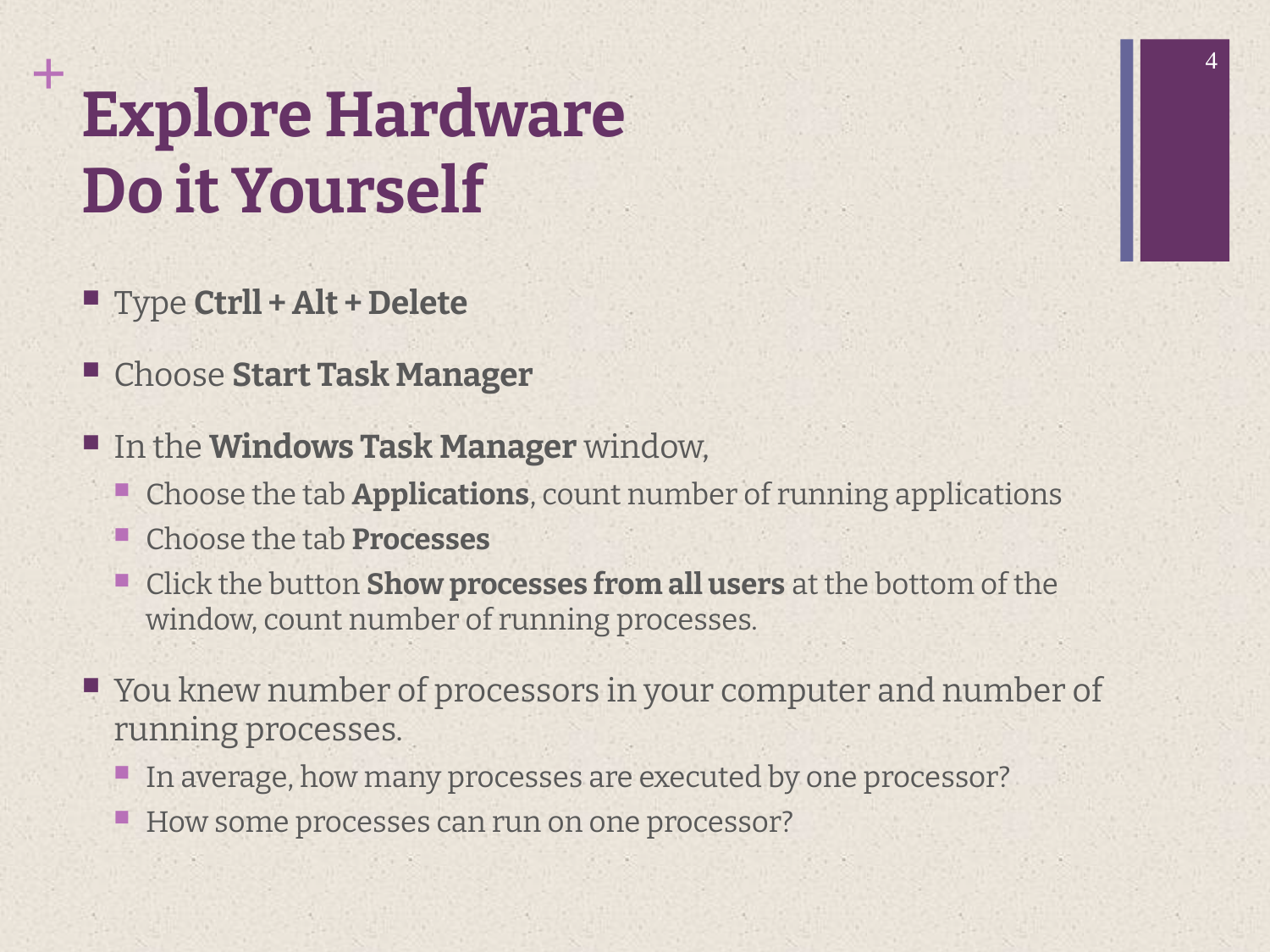

4
# Explore Hardware Do it Yourself
Type Ctrll + Alt + Delete
Choose Start Task Manager
In the Windows Task Manager window,
Choose the tab Applications, count number of running applications
Choose the tab Processes
Click the button Show processes from all users at the bottom of the window, count number of running processes.
You knew number of processors in your computer and number of running processes.
In average, how many processes are executed by one processor?
How some processes can run on one processor?